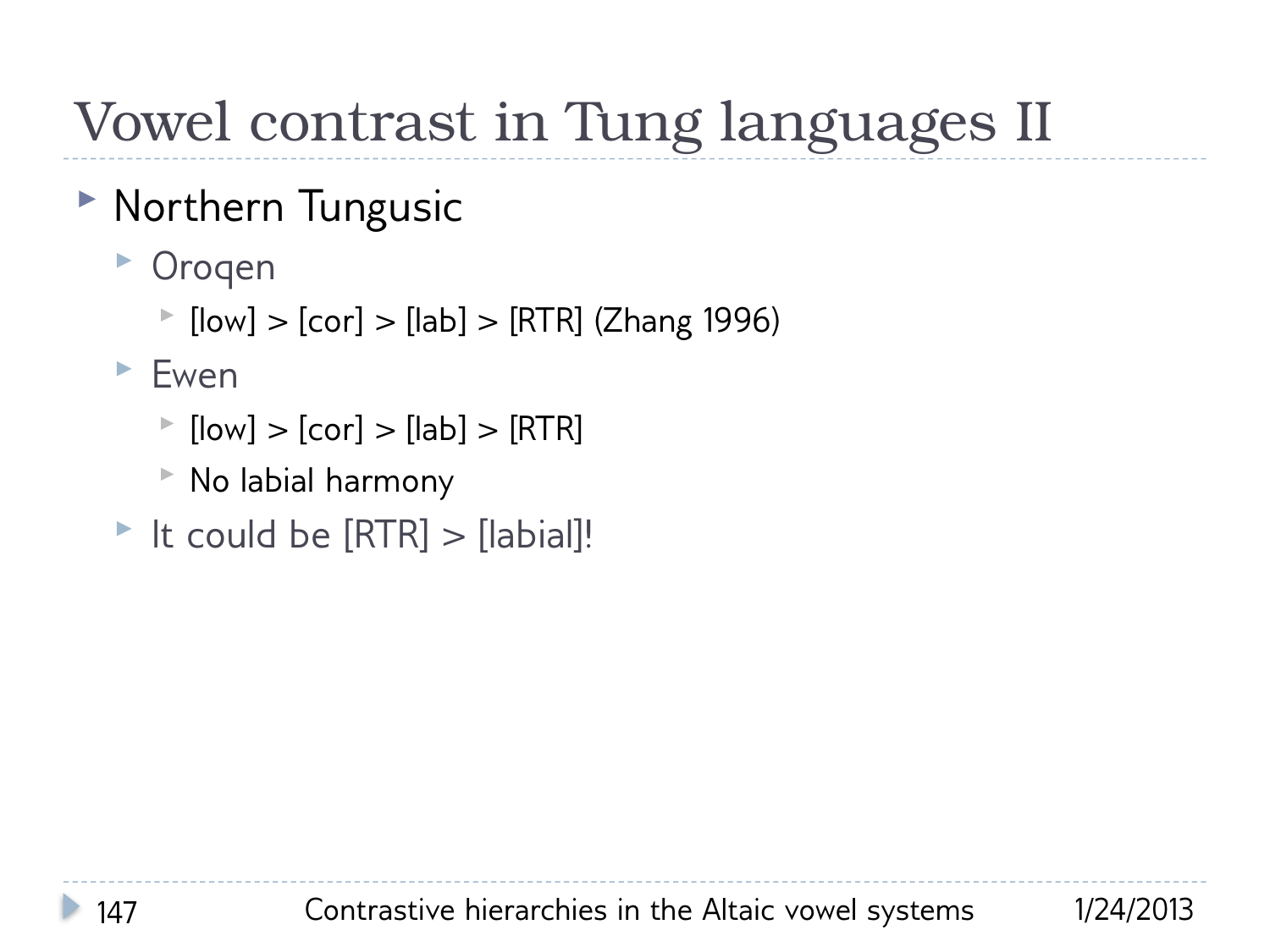

# Vowel contrast in Tung languages II
Northern Tungusic
Oroqen
[low] > [cor] > [lab] > [RTR] (Zhang 1996)
Ewen
[low] > [cor] > [lab] > [RTR]
No labial harmony
It could be [RTR] > [labial]!
Contrastive hierarchies in the Altaic vowel systems
1/24/2013
147